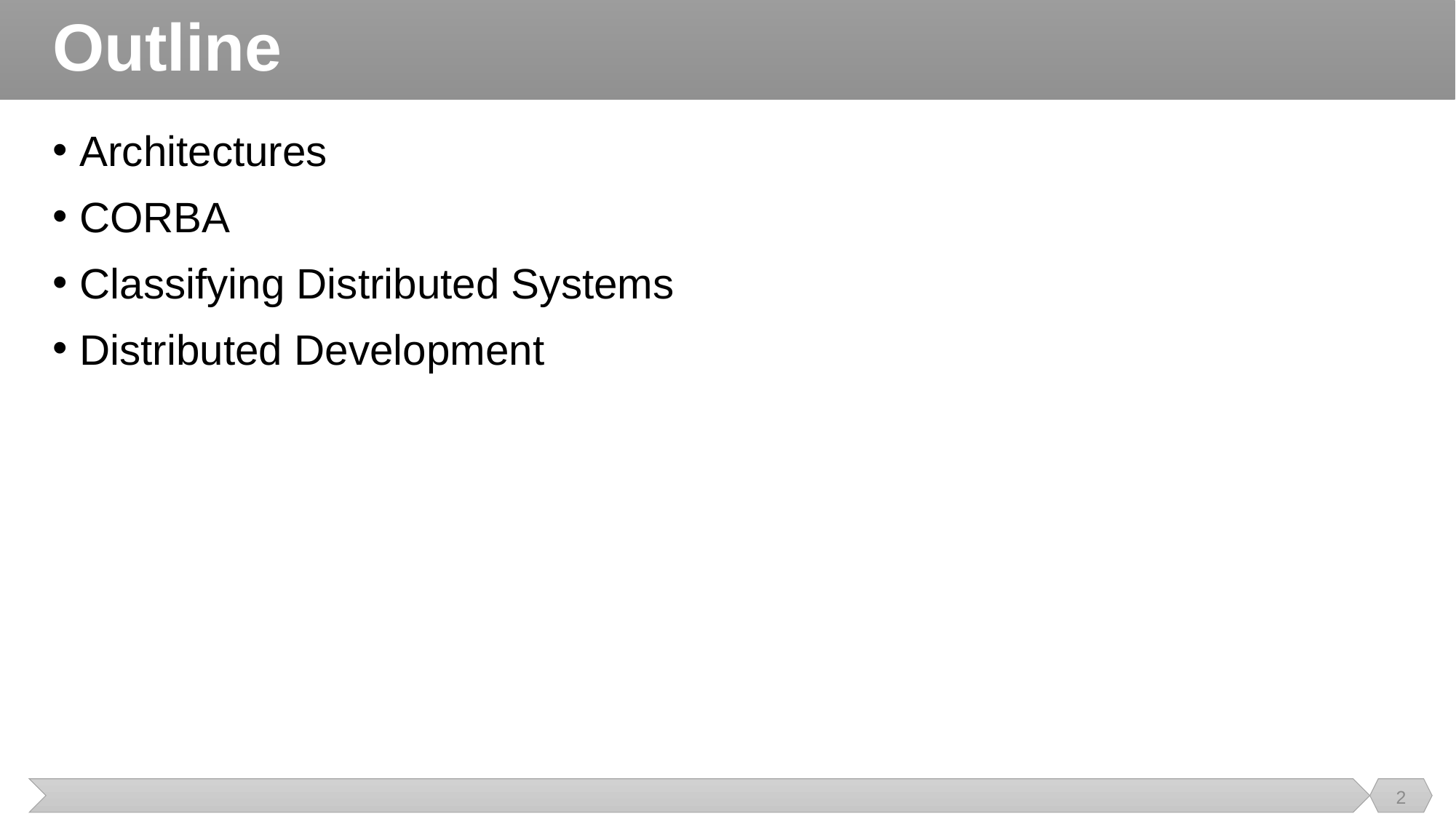

# Outline
Architectures
CORBA
Classifying Distributed Systems
Distributed Development

2